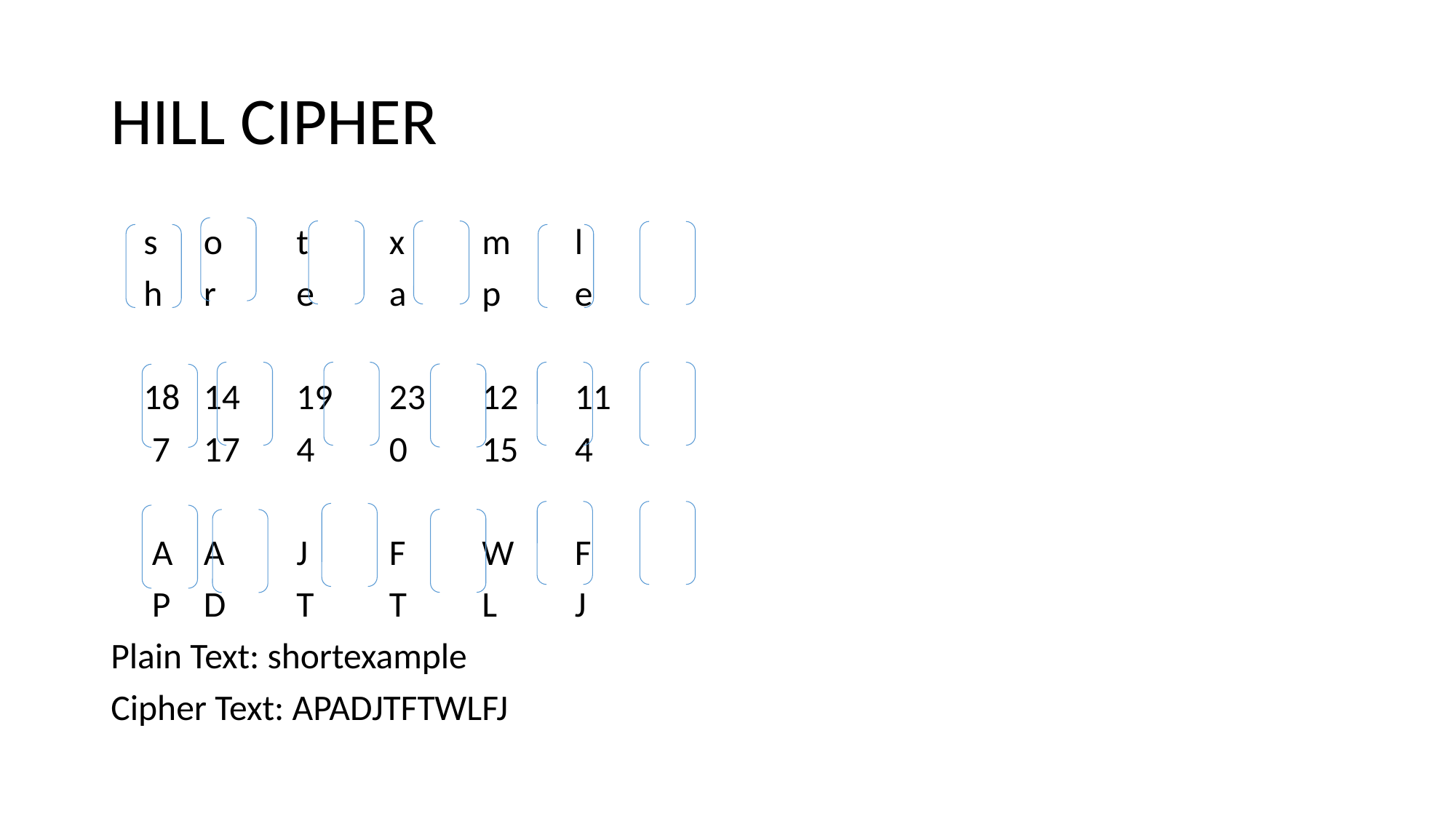

# HILL CIPHER

    s	o	t	x	m	l
    h	r	e	a	p	e

    18	14	19	23	12	11
     7	17	4	0	15	4

     A	A	J	F	W	F
     P	D	T	T	L	J
Plain Text: shortexample
Cipher Text: APADJTFTWLFJ